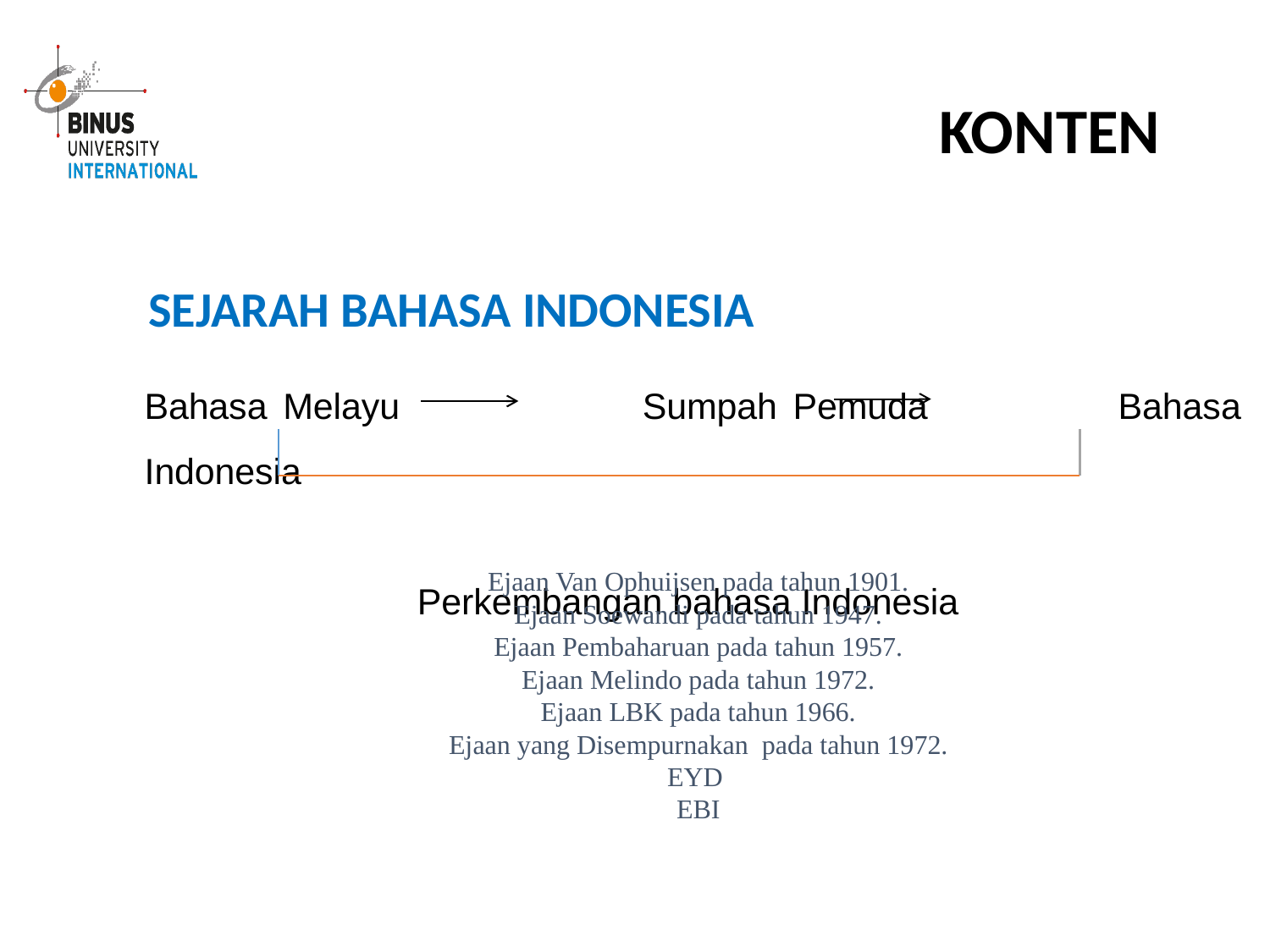

KONTEN
SEJARAH BAHASA INDONESIA
Bahasa Melayu	               Sumpah Pemuda            Bahasa Indonesia

Perkembangan bahasa Indonesia
Ejaan Van Ophuijsen pada tahun 1901.
Ejaan Soewandi pada tahun 1947.
Ejaan Pembaharuan pada tahun 1957.
Ejaan Melindo pada tahun 1972.
Ejaan LBK pada tahun 1966.
Ejaan yang Disempurnakan  pada tahun 1972.
EYD
EBI